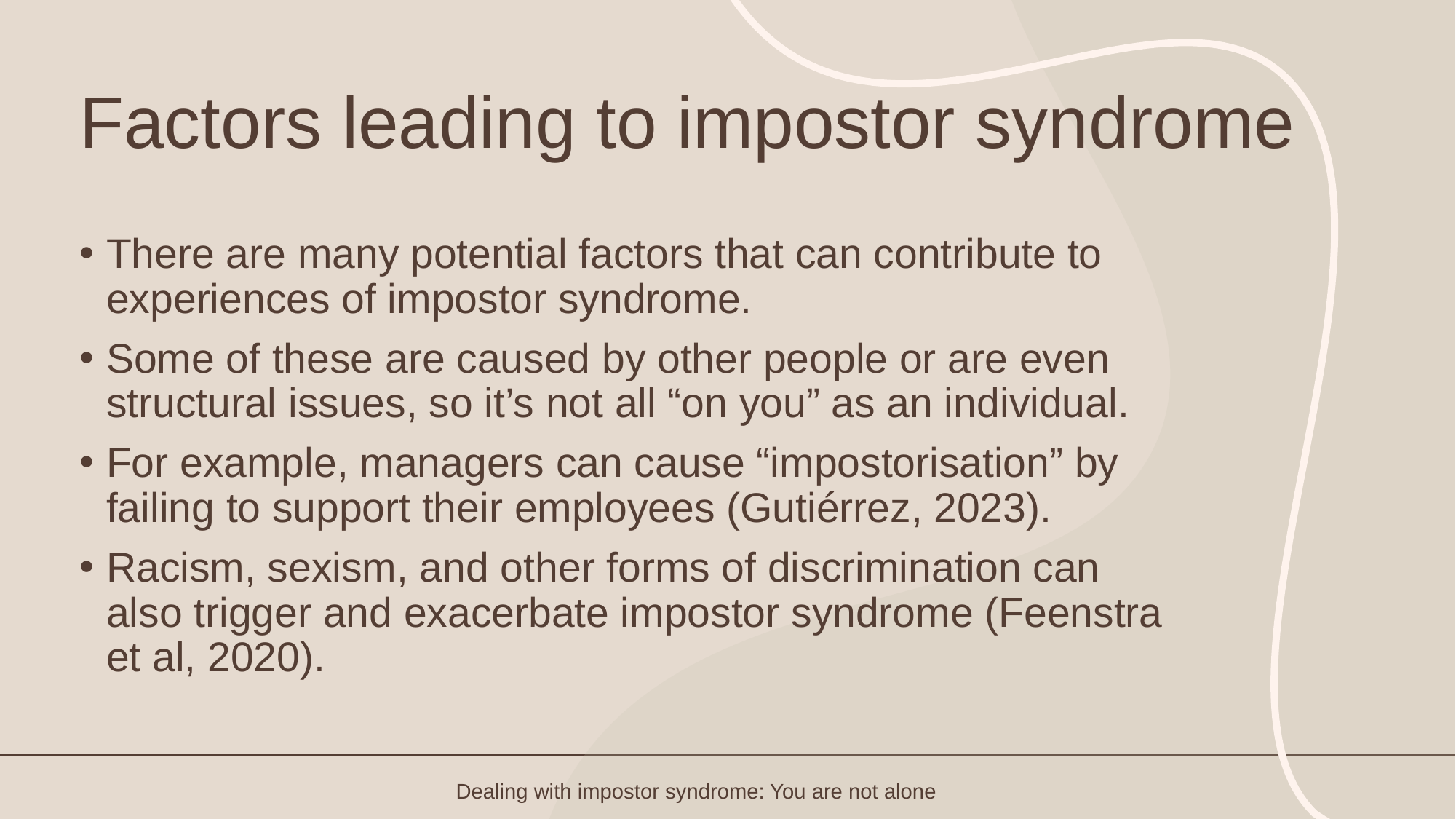

# Factors leading to impostor syndrome
There are many potential factors that can contribute to experiences of impostor syndrome.
Some of these are caused by other people or are even structural issues, so it’s not all “on you” as an individual.
For example, managers can cause “impostorisation” by failing to support their employees (Gutiérrez, 2023).
Racism, sexism, and other forms of discrimination can also trigger and exacerbate impostor syndrome (Feenstra et al, 2020).
Dealing with impostor syndrome: You are not alone